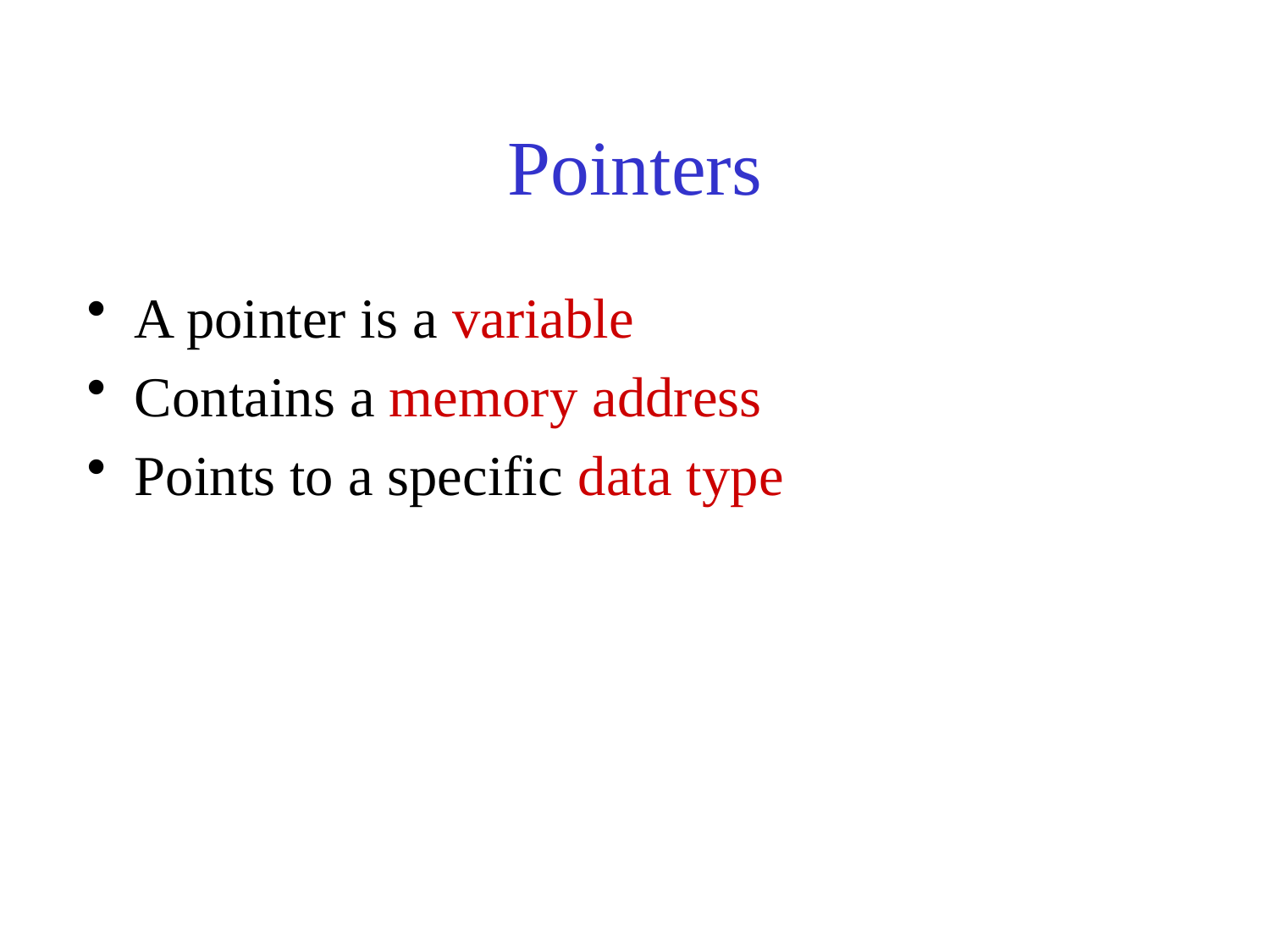

# Pointers
A pointer is a variable
Contains a memory address
Points to a specific data type